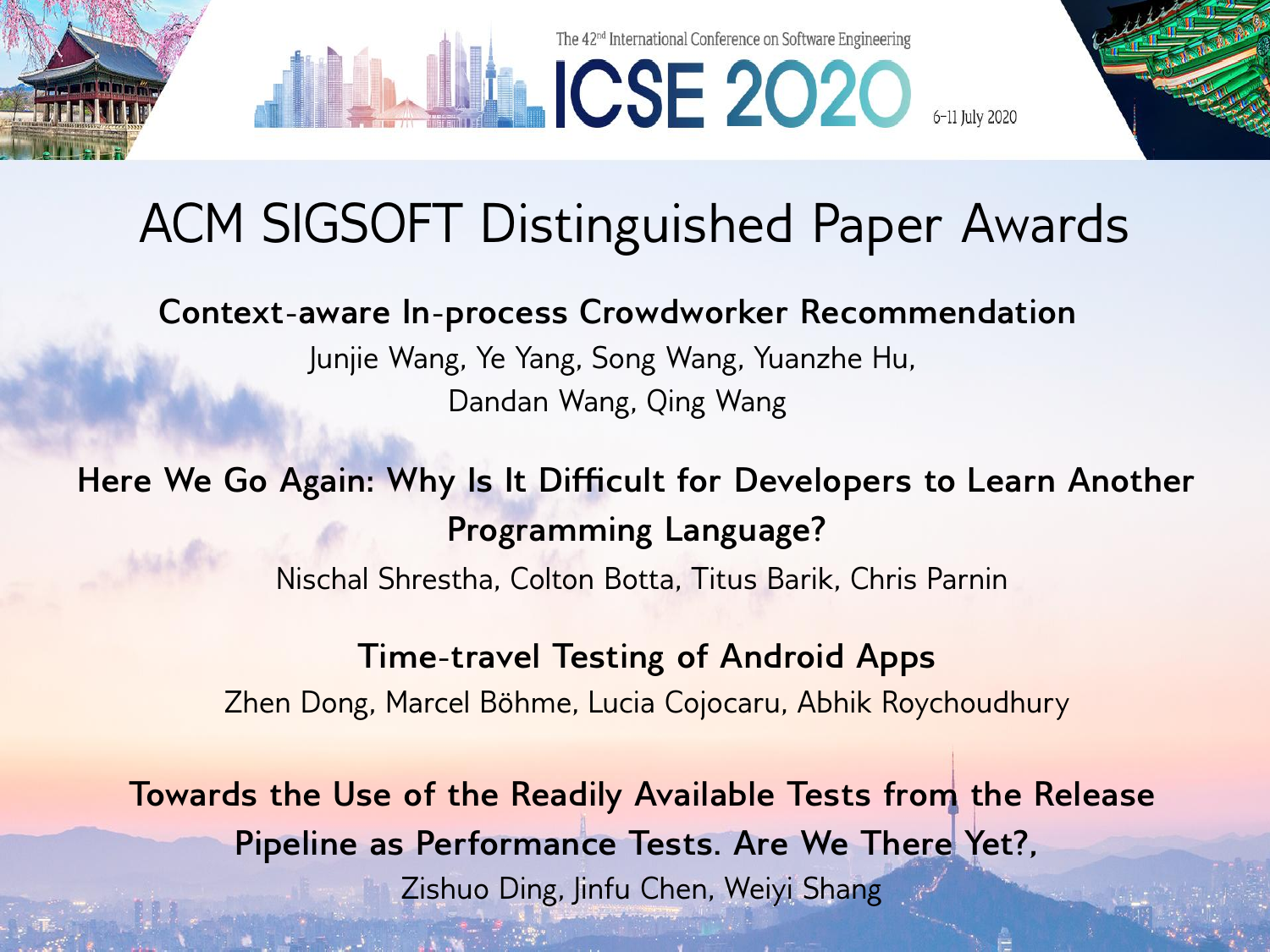

# ACM SIGSOFT Distinguished Paper Awards
Context-aware In-process Crowdworker Recommendation
Junjie Wang, Ye Yang, Song Wang, Yuanzhe Hu,
Dandan Wang, Qing Wang

Here We Go Again: Why Is It Difficult for Developers to Learn Another Programming Language?
 Nischal Shrestha, Colton Botta, Titus Barik, Chris Parnin
Time-travel Testing of Android Apps
Zhen Dong, Marcel Böhme, Lucia Cojocaru, Abhik Roychoudhury
Towards the Use of the Readily Available Tests from the Release Pipeline as Performance Tests. Are We There Yet?,
Zishuo Ding, Jinfu Chen, Weiyi Shang